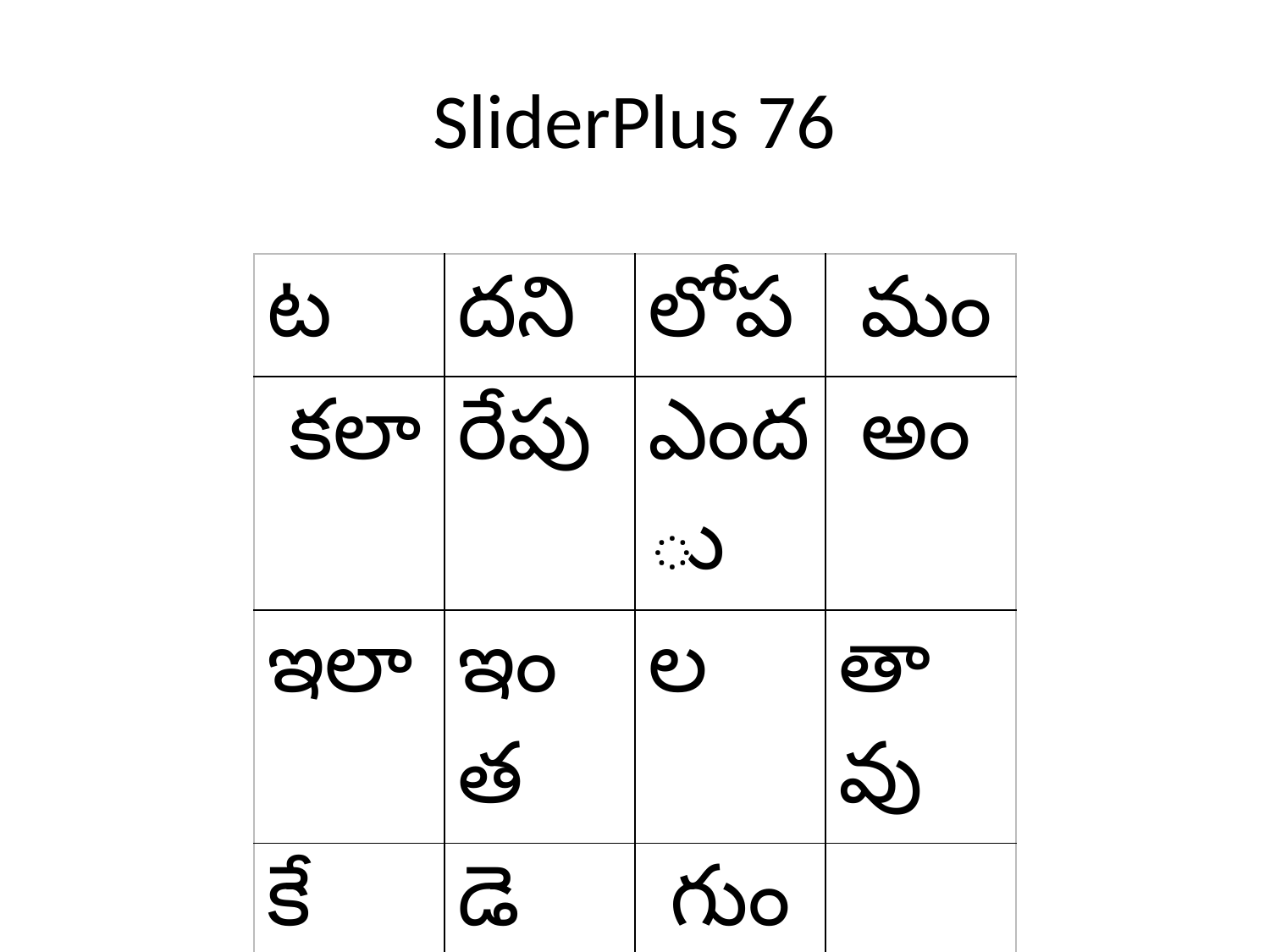

# SliderPlus 76
| ట | దని | లోప | మం |
| --- | --- | --- | --- |
| కలా | రేపు | ఎందు | అం |
| ఇలా | ఇంత | ల | తావు |
| కే | డె | గుం |  |